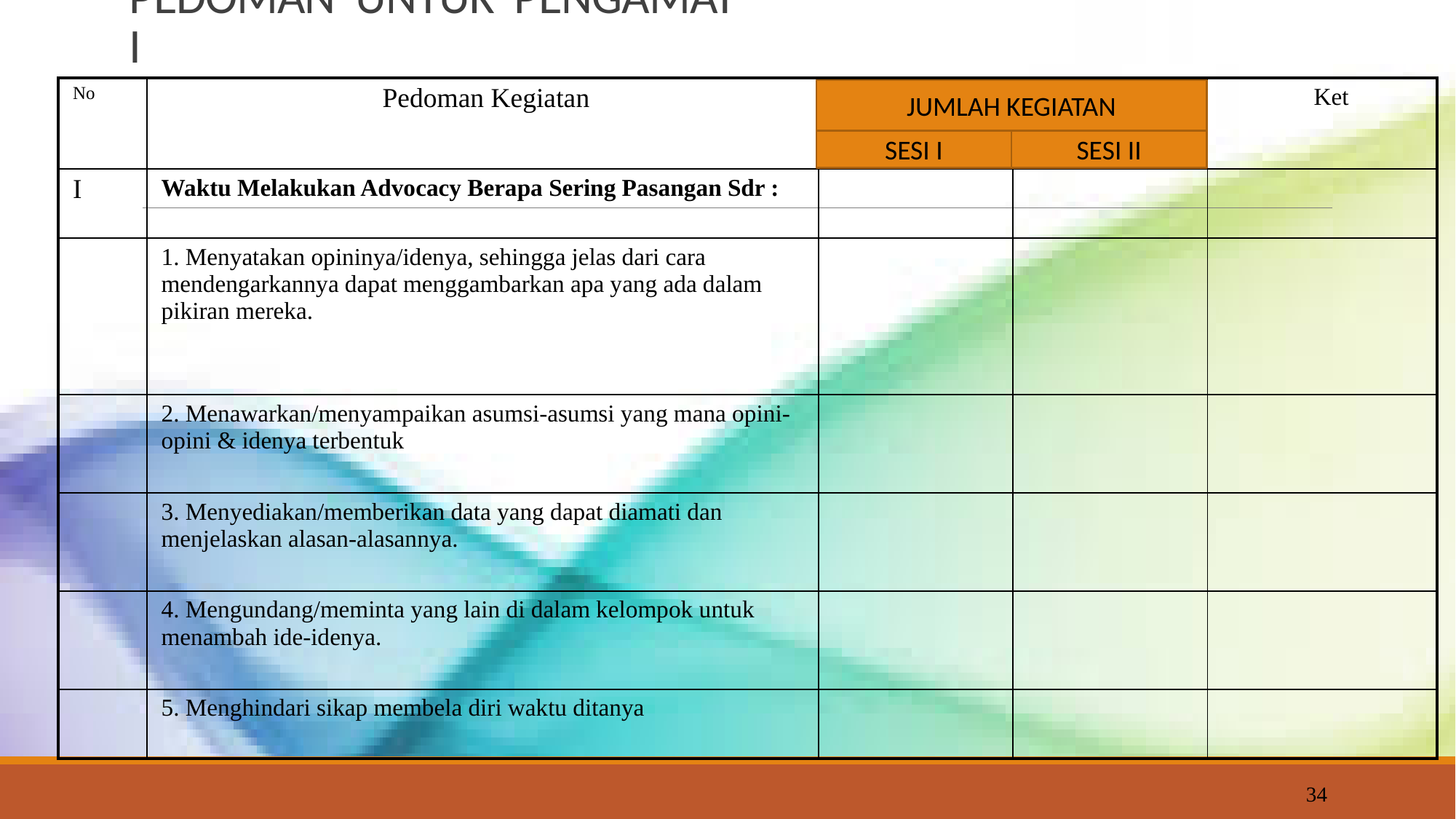

# PEDOMAN  UNTUK  PENGAMAT I
| No | Pedoman Kegiatan |  |  | Ket |
| --- | --- | --- | --- | --- |
| I | Waktu Melakukan Advocacy Berapa Sering Pasangan Sdr : |  |  |  |
|  | 1. Menyatakan opininya/idenya, sehingga jelas dari cara mendengarkannya dapat menggambarkan apa yang ada dalam pikiran mereka. |  |  |  |
|  | 2. Menawarkan/menyampaikan asumsi-asumsi yang mana opini-opini & idenya terbentuk |  |  |  |
|  | 3. Menyediakan/memberikan data yang dapat diamati dan menjelaskan alasan-alasannya. |  |  |  |
|  | 4. Mengundang/meminta yang lain di dalam kelompok untuk menambah ide-idenya. |  |  |  |
|  | 5. Menghindari sikap membela diri waktu ditanya |  |  |  |
JUMLAH KEGIATAN
SESI I
SESI II
34